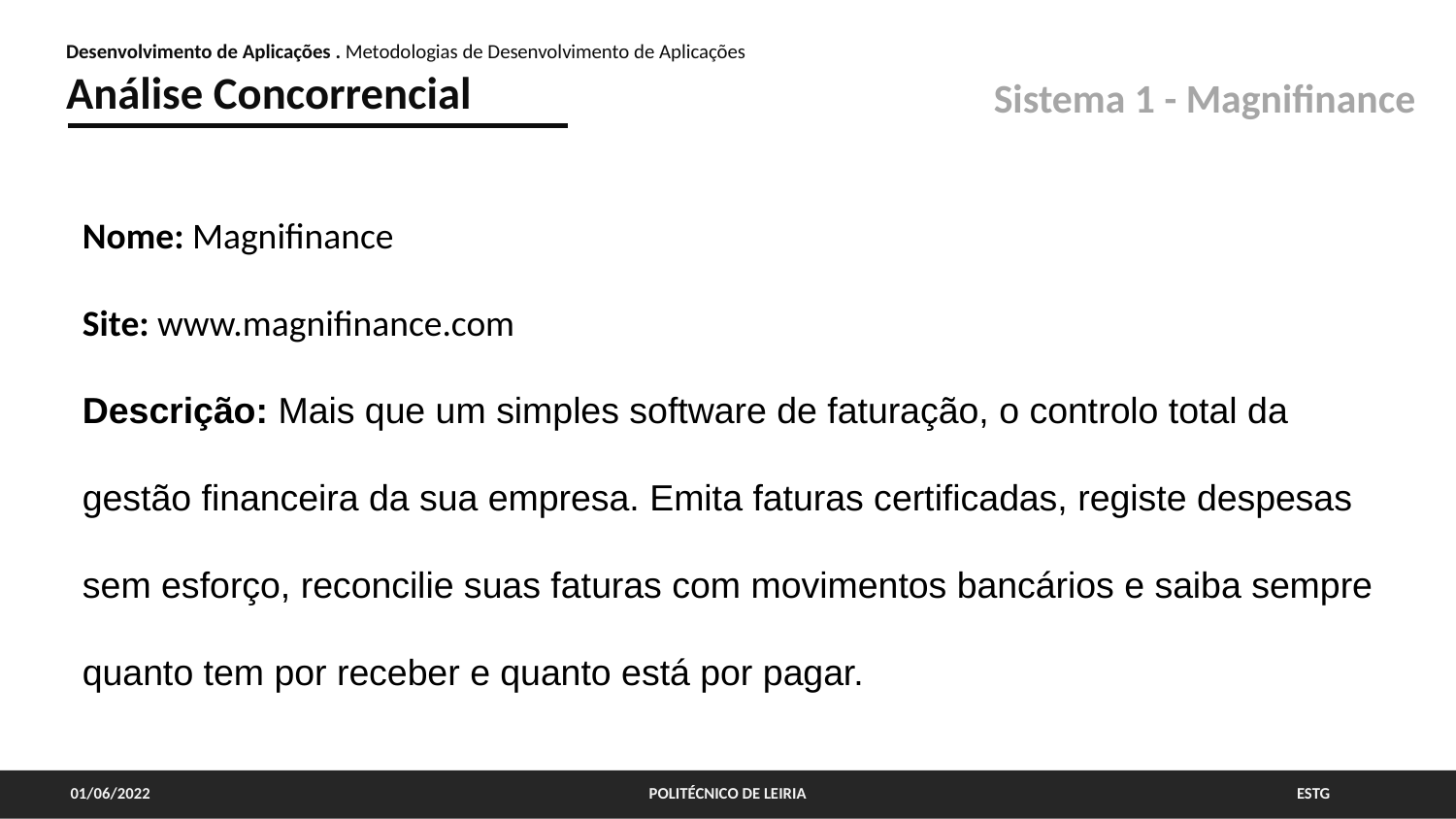

Desenvolvimento de Aplicações . Metodologias de Desenvolvimento de Aplicações

Análise Concorrencial
Sistema 1 - Magnifinance
Nome: Magnifinance
Site: www.magnifinance.com
Descrição: Mais que um simples software de faturação, o controlo total da gestão financeira da sua empresa. Emita faturas certificadas, registe despesas sem esforço, reconcilie suas faturas com movimentos bancários e saiba sempre quanto tem por receber e quanto está por pagar.

01/06/2022
POLITÉCNICO DE LEIRIA
ESTG